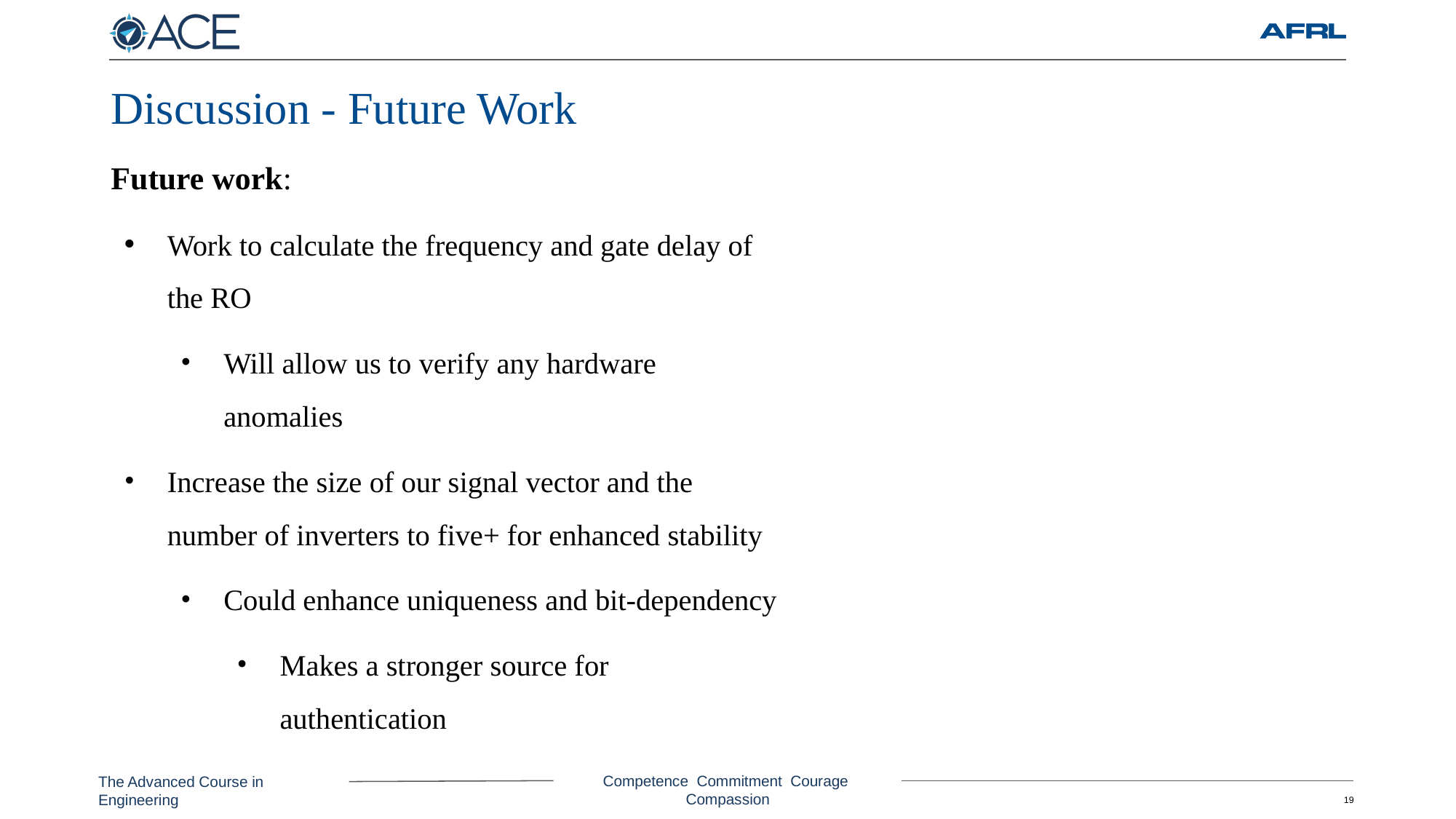

# Discussion - Future Work
Future work:
Work to calculate the frequency and gate delay of the RO
Will allow us to verify any hardware anomalies
Increase the size of our signal vector and the number of inverters to five+ for enhanced stability
Could enhance uniqueness and bit-dependency
Makes a stronger source for authentication